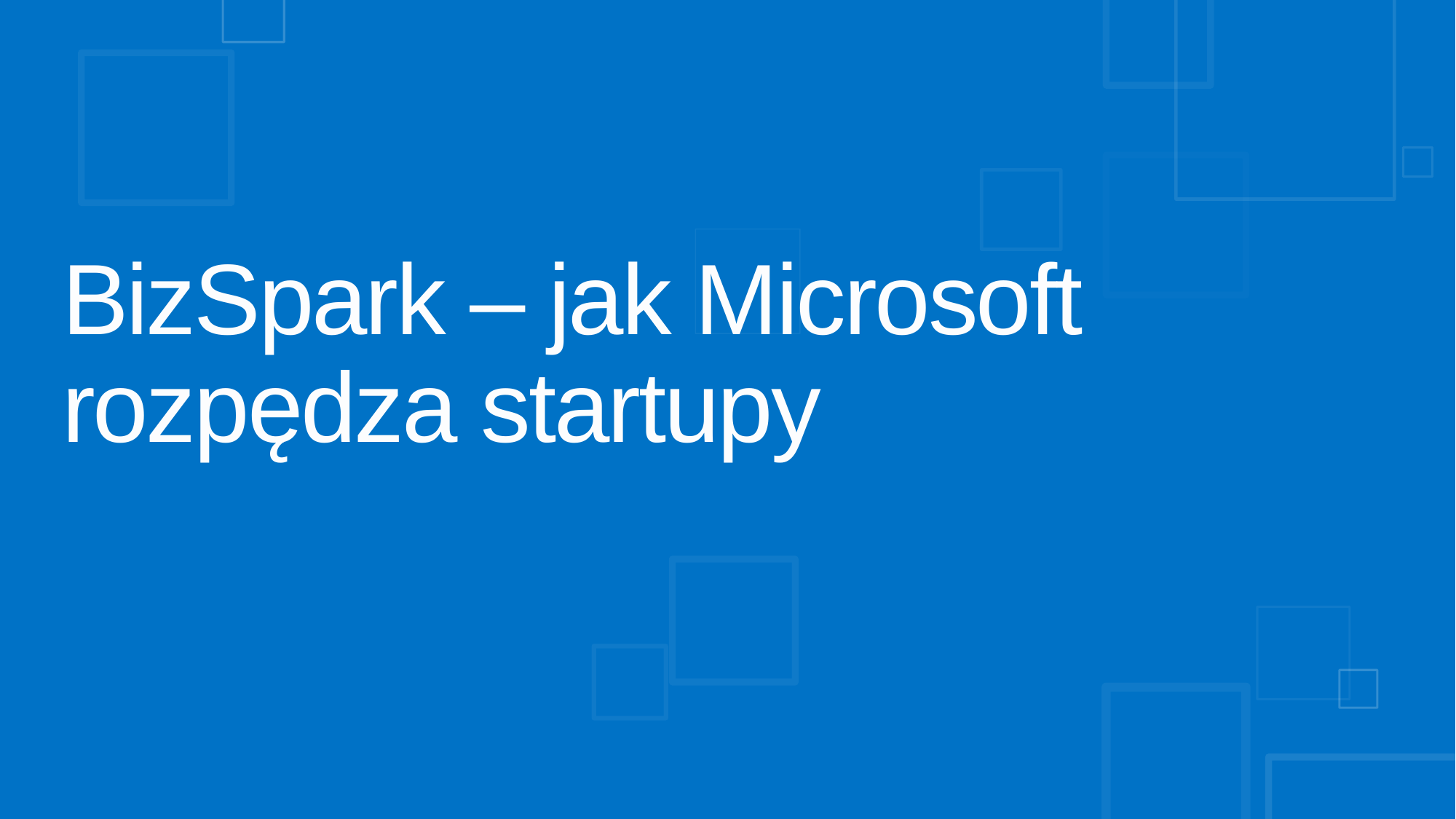

# BizSpark – jak Microsoft rozpędza startupy